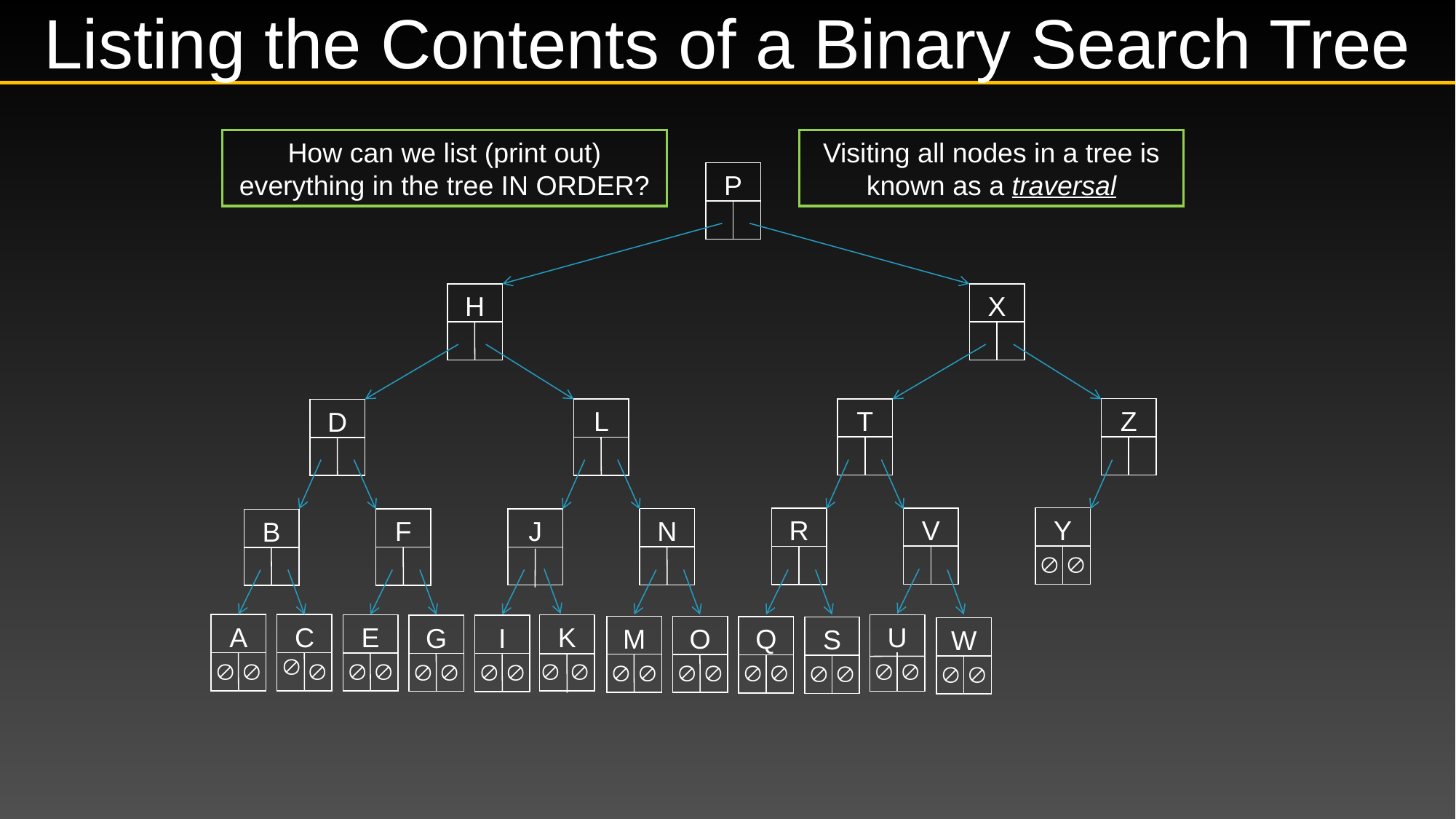

# Listing the Contents of a Binary Search Tree
How can we list (print out) everything in the tree IN ORDER?
Visiting all nodes in a tree is known as a traversal
P

H

X

Z

T

L

D

Y
∅ ∅
V

R

N

J

F

B

A
∅ ∅
C
∅
E
∅ ∅
K
∅ ∅
U
∅ ∅
G
∅ ∅
I
∅ ∅
M
∅ ∅
O
∅ ∅
Q
∅ ∅
S
∅ ∅
W
∅ ∅